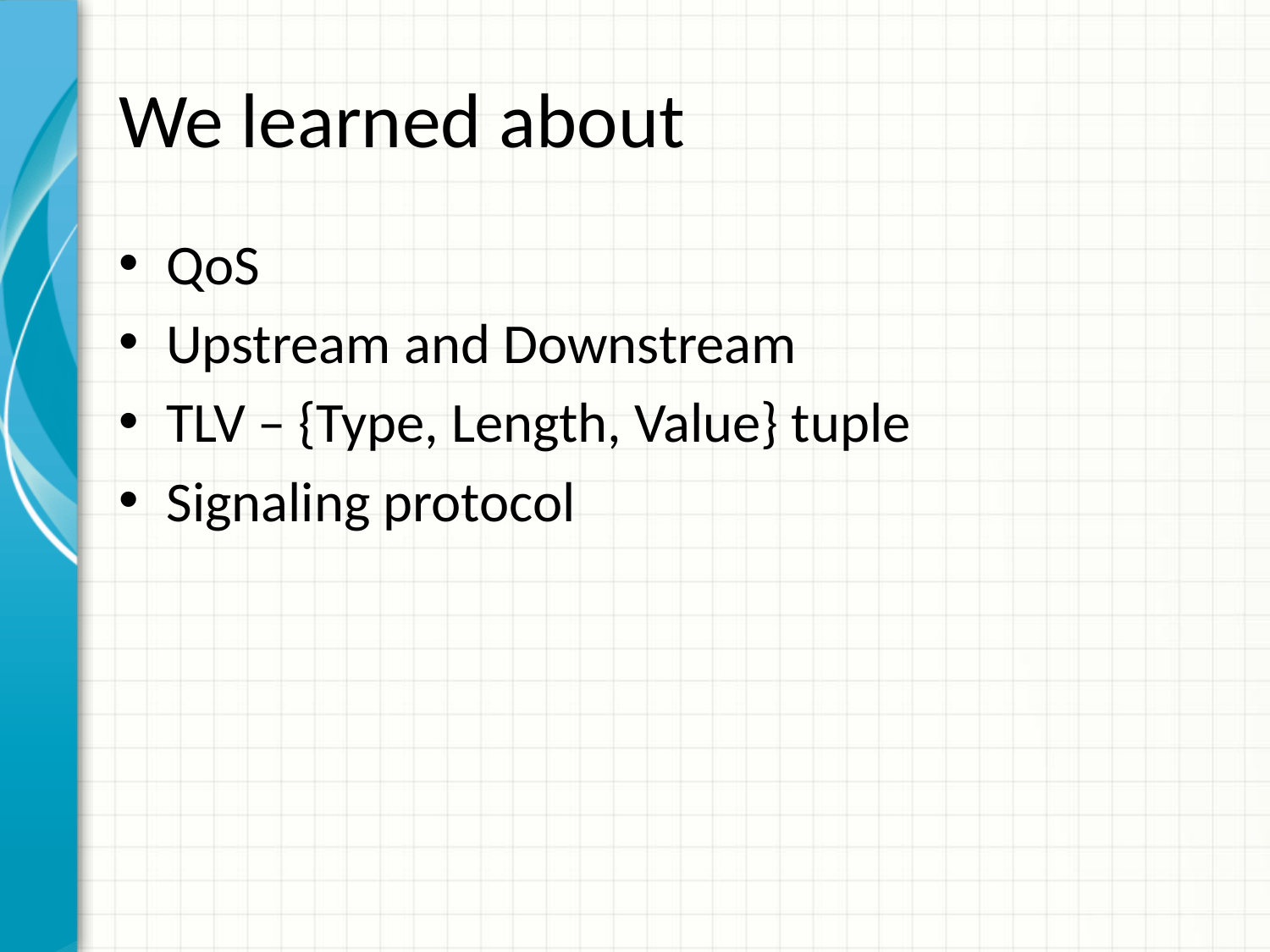

# We learned about
QoS
Upstream and Downstream
TLV – {Type, Length, Value} tuple
Signaling protocol